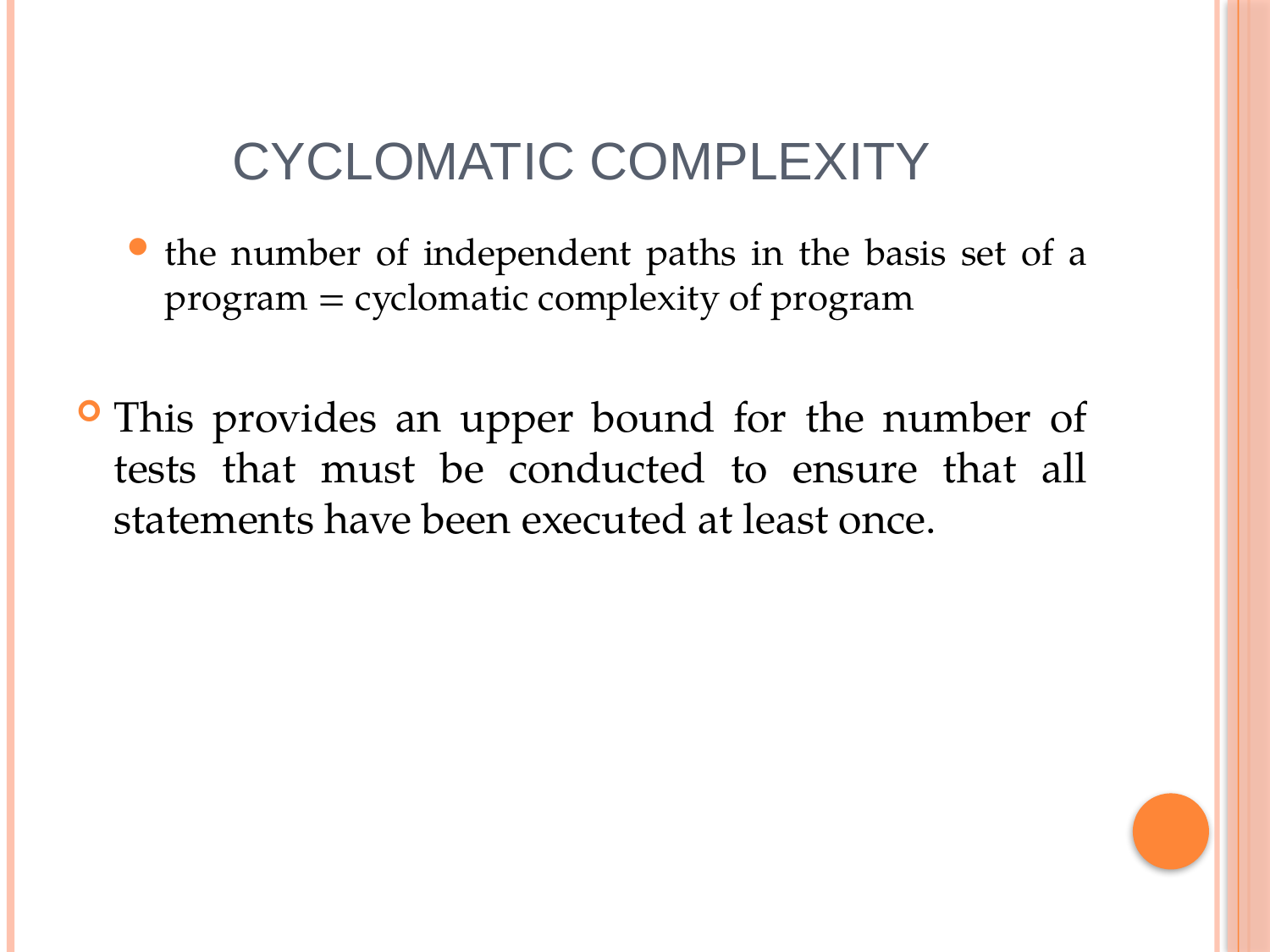

# Cyclomatic complexity
the number of independent paths in the basis set of a program = cyclomatic complexity of program

This provides an upper bound for the number of tests that must be conducted to ensure that all statements have been executed at least once.